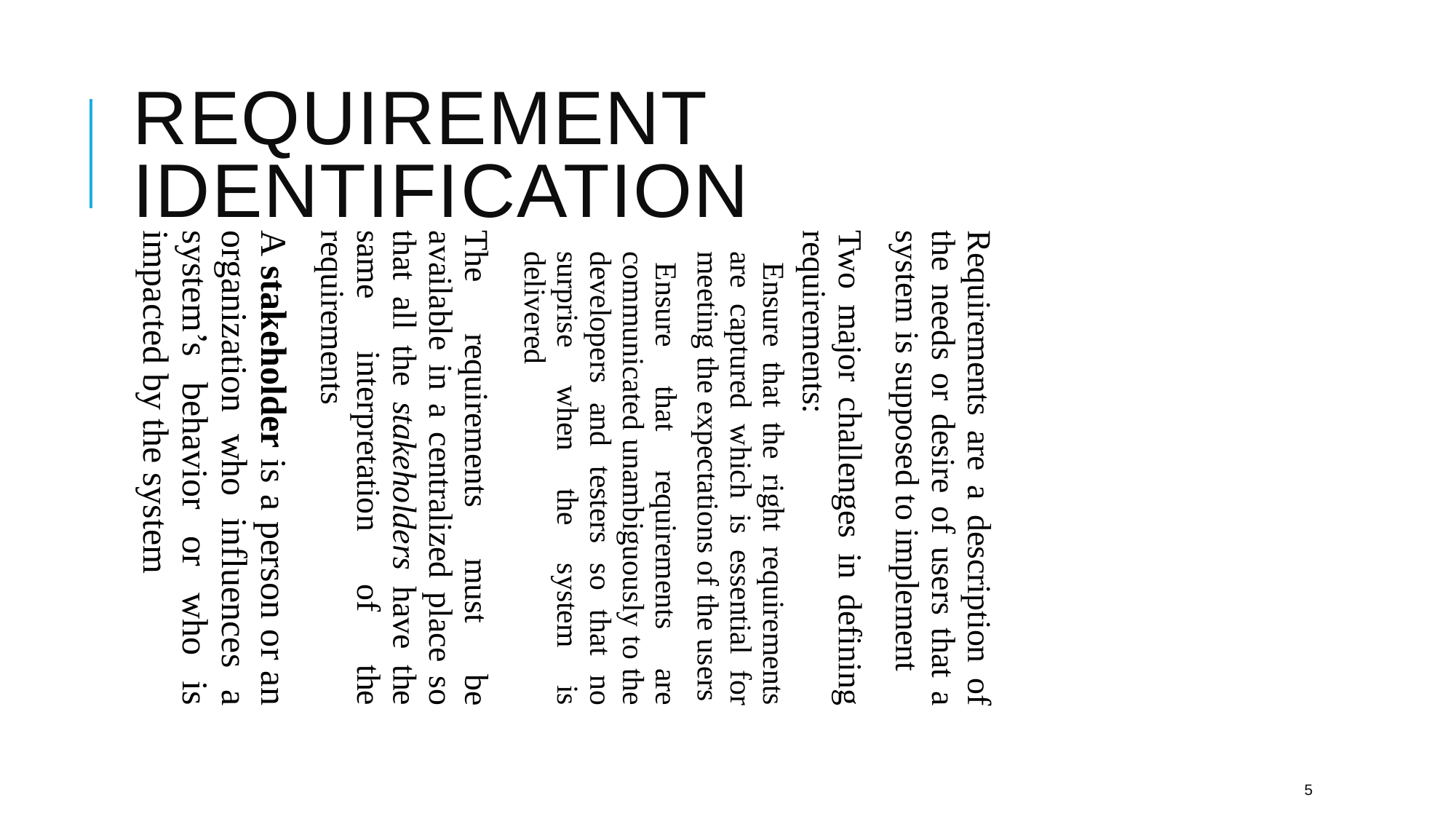

Requirement Identification
Requirements are a description of the needs or desire of users that a system is supposed to implement
Two major challenges in defining requirements:
Ensure that the right requirements are captured which is essential for meeting the expectations of the users
Ensure that requirements are communicated unambiguously to the developers and testers so that no surprise when the system is delivered
The requirements must be available in a centralized place so that all the stakeholders have the same interpretation of the requirements
A stakeholder is a person or an organization who influences a system’s behavior or who is impacted by the system
5